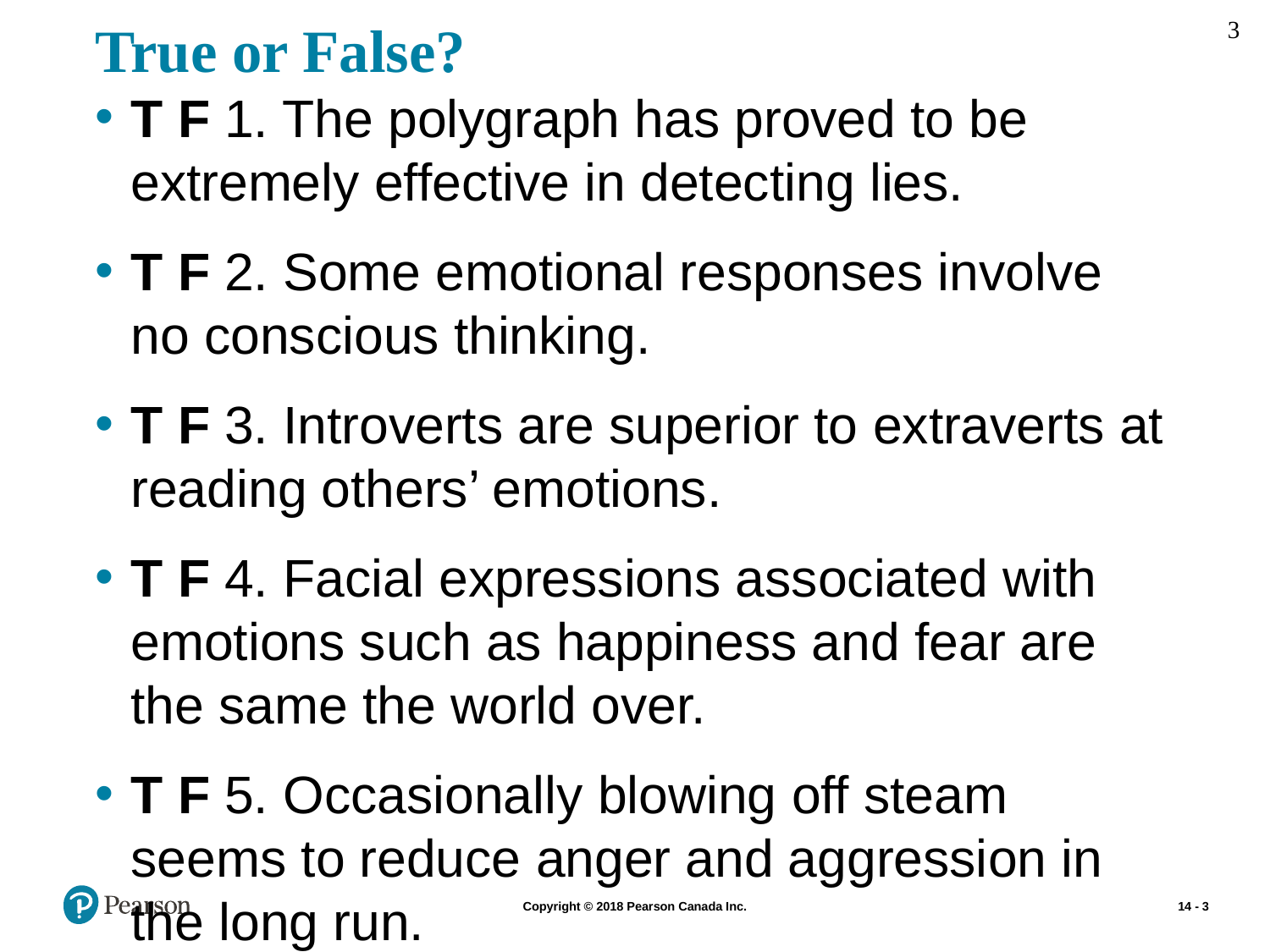

# True or False?
3
T F 1. The polygraph has proved to be extremely effective in detecting lies.
T F 2. Some emotional responses involve no conscious thinking.
T F 3. Introverts are superior to extraverts at reading others’ emotions.
T F 4. Facial expressions associated with emotions such as happiness and fear are the same the world over.
T F 5. Occasionally blowing off steam seems to reduce anger and aggression in the long run.